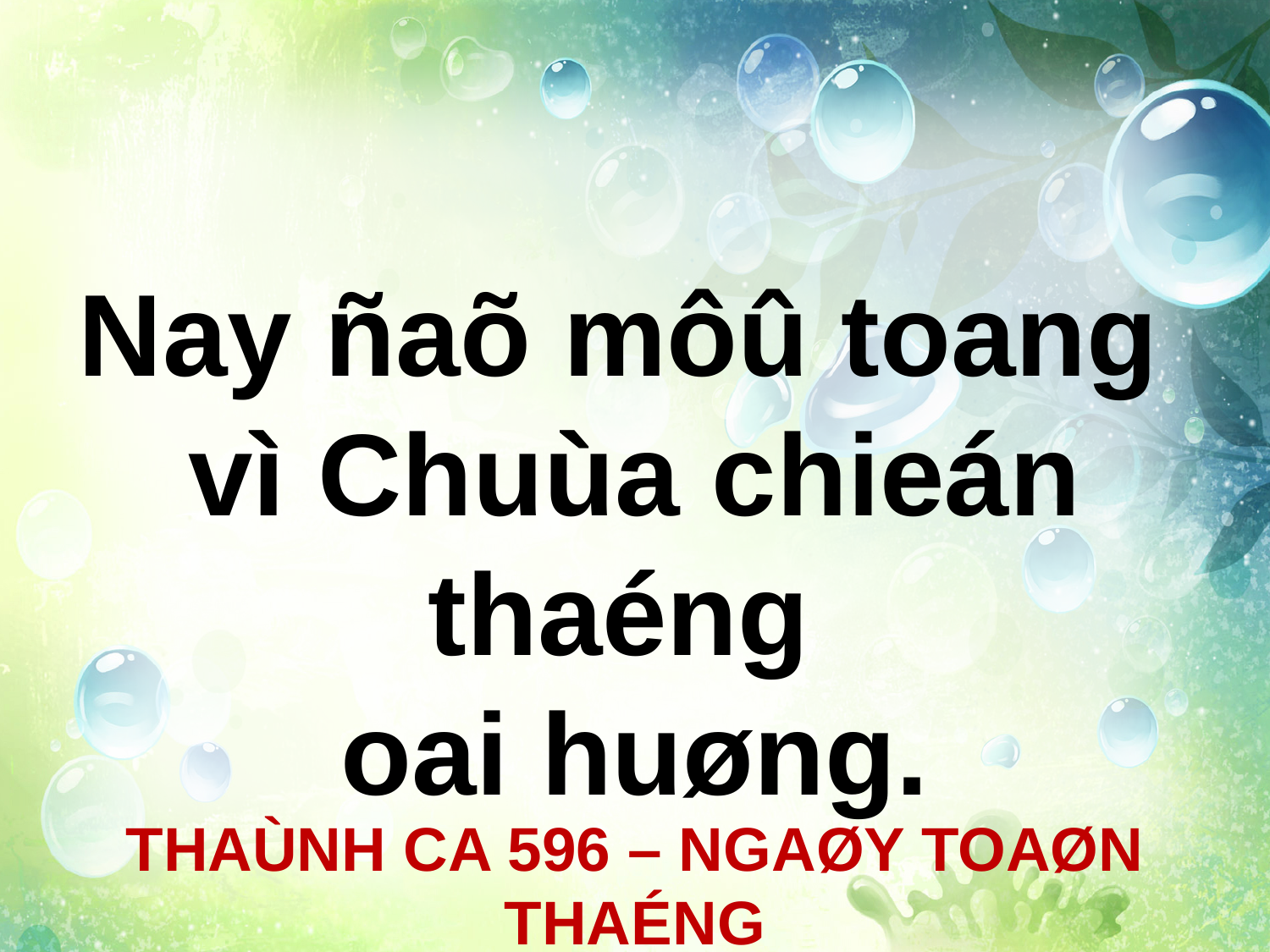

Nay ñaõ môû toang
vì Chuùa chieán thaéng
oai huøng.
THAÙNH CA 596 – NGAØY TOAØN THAÉNG